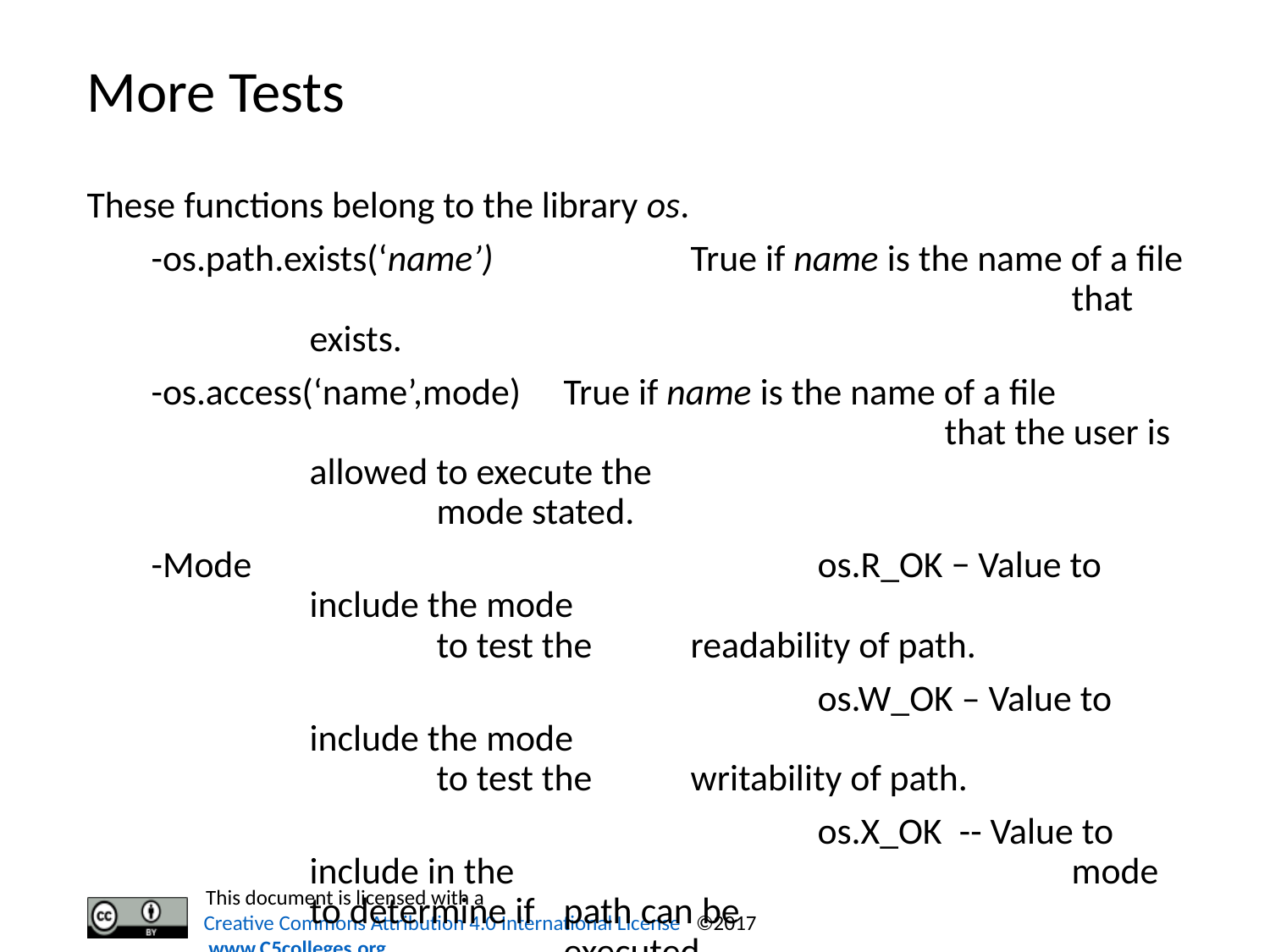

# More Tests
These functions belong to the library os.
-os.path.exists(‘name’) 		True if name is the name of a file 						that exists.
-os.access(‘name’,mode)	True if name is the name of a file 						that the user is allowed to execute the 					mode stated.
-Mode 					os.R_OK − Value to include the mode 					to test the 	readability of path.
					os.W_OK – Value to include the mode 					to test the 	writability of path.
					os.X_OK  -- Value to include in the 					mode to determine if 	path can be 					executed.